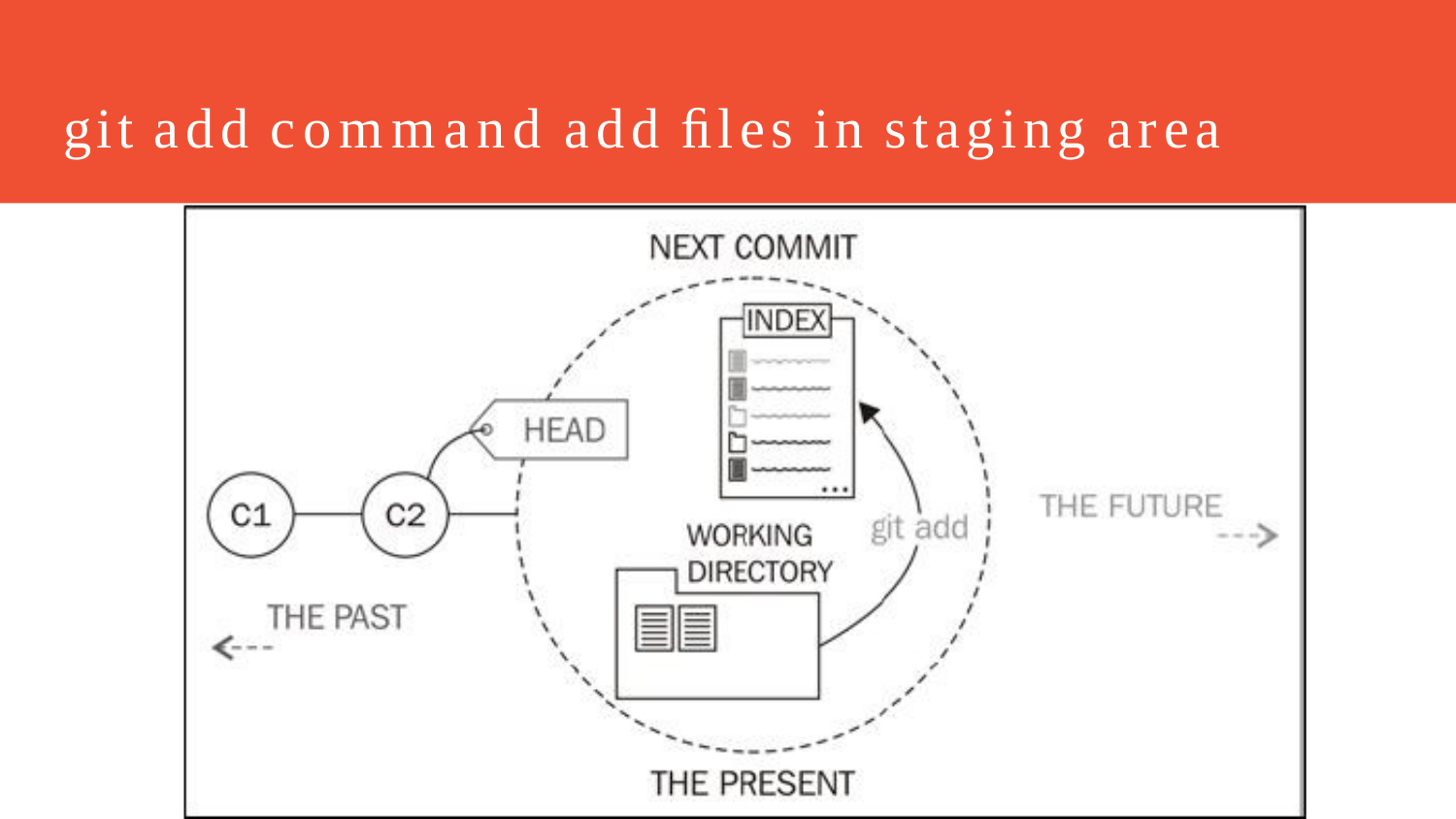

# git add command add ﬁles in staging area